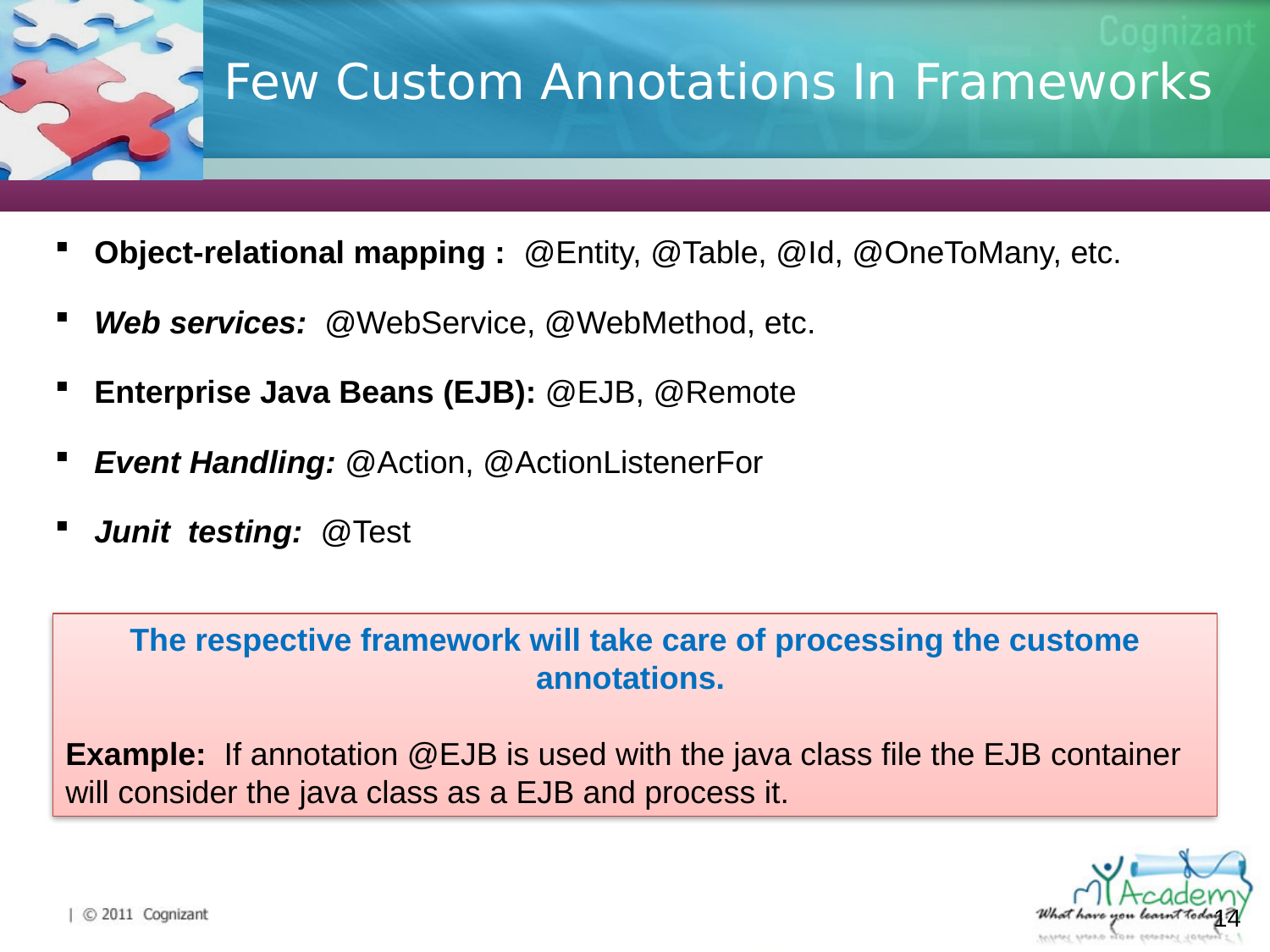

# Few Custom Annotations In Frameworks
Object-relational mapping :  @Entity, @Table, @Id, @OneToMany, etc.
Web services:  @WebService, @WebMethod, etc.
Enterprise Java Beans (EJB): @EJB, @Remote
Event Handling: @Action, @ActionListenerFor
Junit  testing:  @Test
The respective framework will take care of processing the custome annotations.

Example:  If annotation @EJB is used with the java class file the EJB container will consider the java class as a EJB and process it.
14